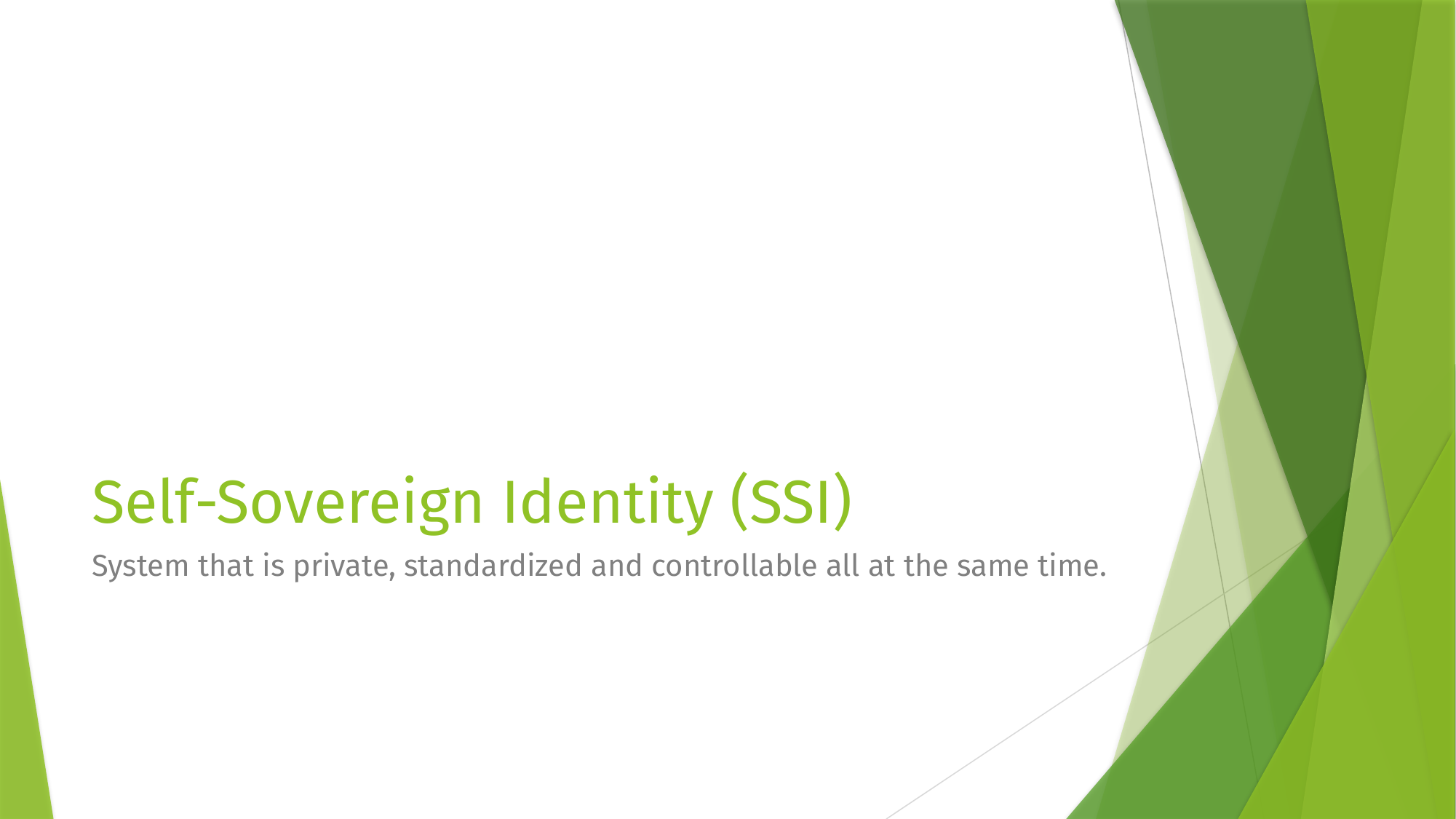

# Self-Sovereign Identity (SSI)
System that is private, standardized and controllable all at the same time.